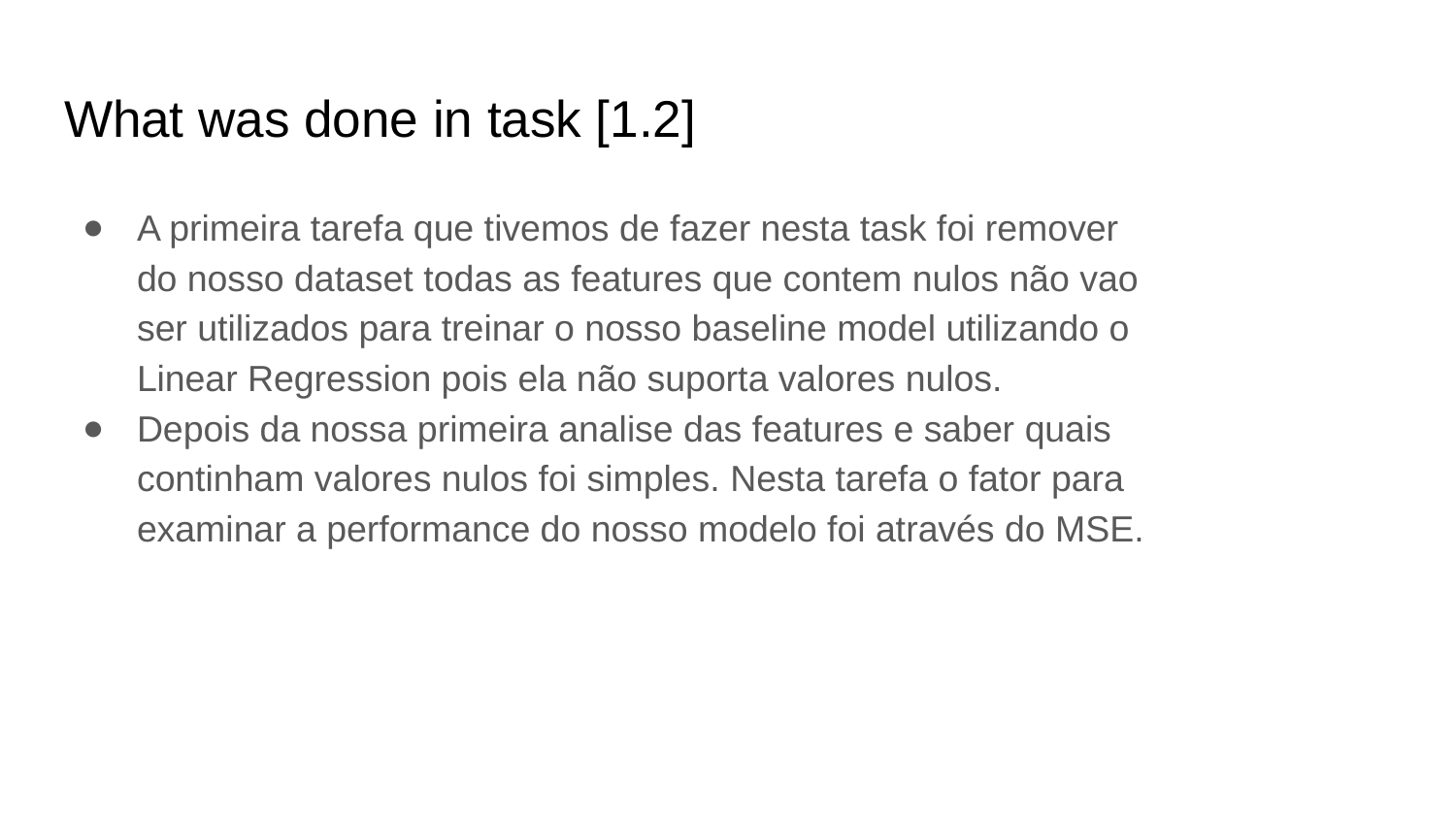

# What was done in task [1.2]
A primeira tarefa que tivemos de fazer nesta task foi remover do nosso dataset todas as features que contem nulos não vao ser utilizados para treinar o nosso baseline model utilizando o Linear Regression pois ela não suporta valores nulos.
Depois da nossa primeira analise das features e saber quais continham valores nulos foi simples. Nesta tarefa o fator para examinar a performance do nosso modelo foi através do MSE.